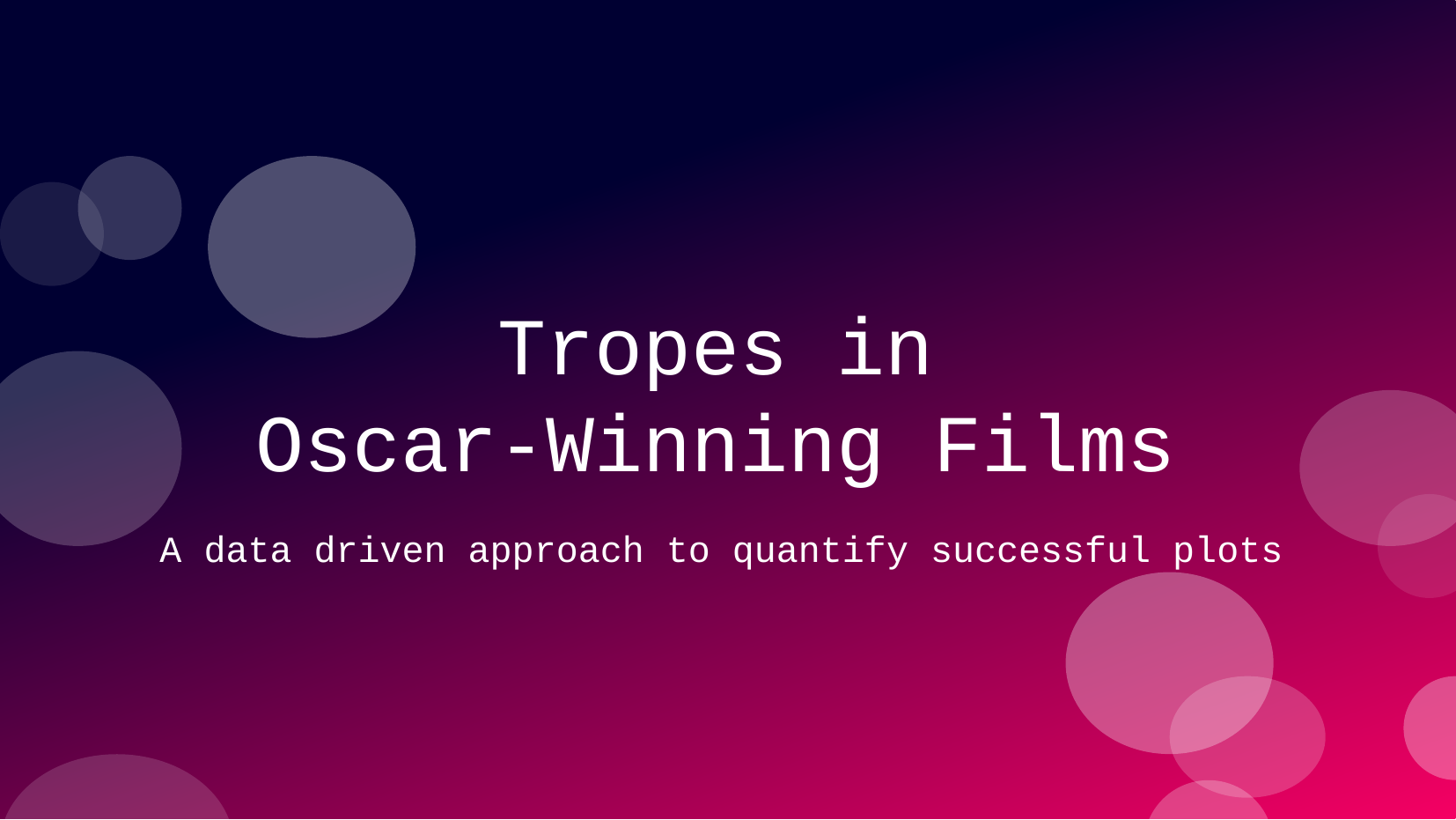

# Tropes in Oscar-Winning Films
A data driven approach to quantify successful plots